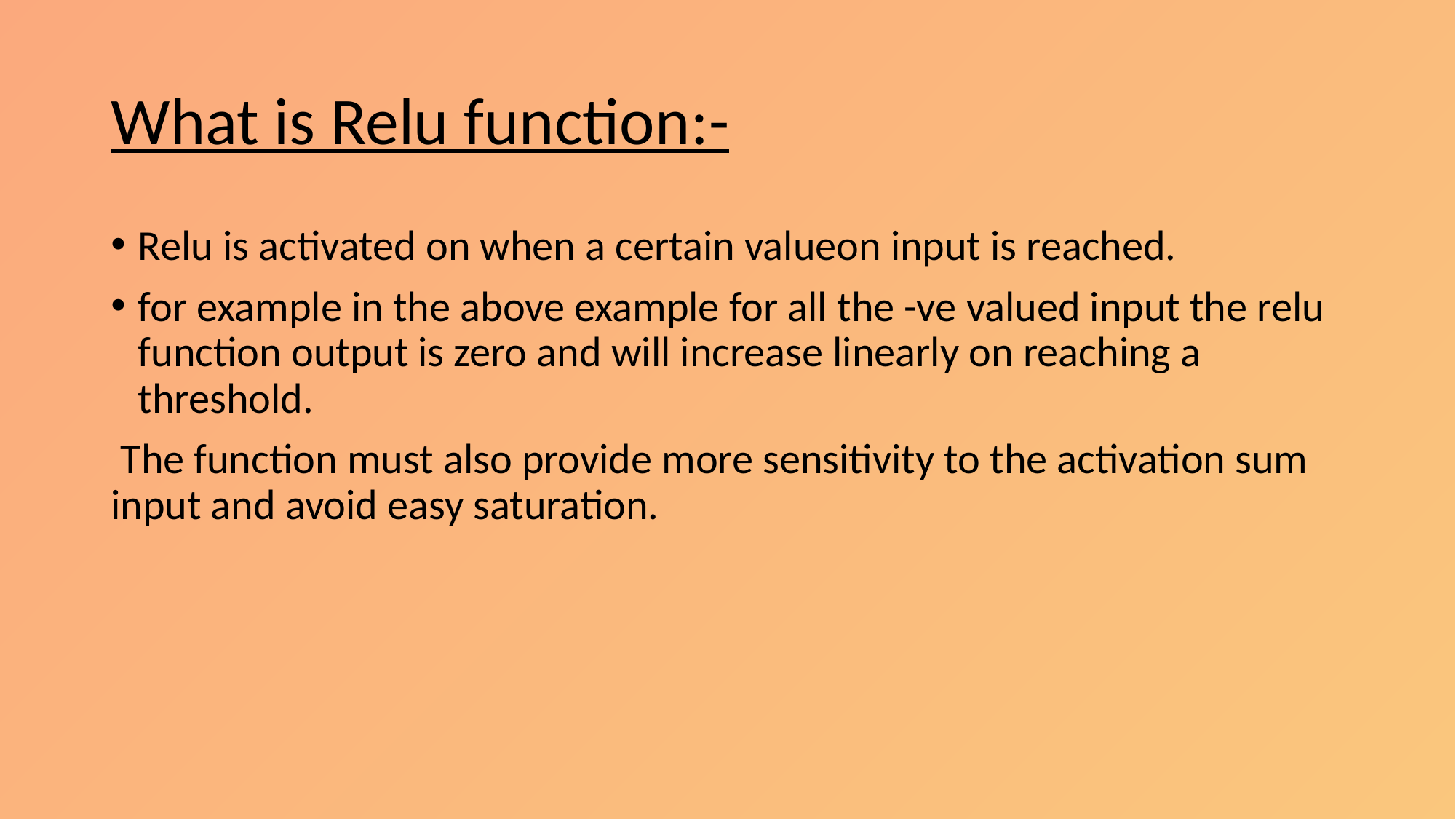

# What is Relu function:-
Relu is activated on when a certain valueon input is reached.
for example in the above example for all the -ve valued input the relu function output is zero and will increase linearly on reaching a threshold.
 The function must also provide more sensitivity to the activation sum input and avoid easy saturation.